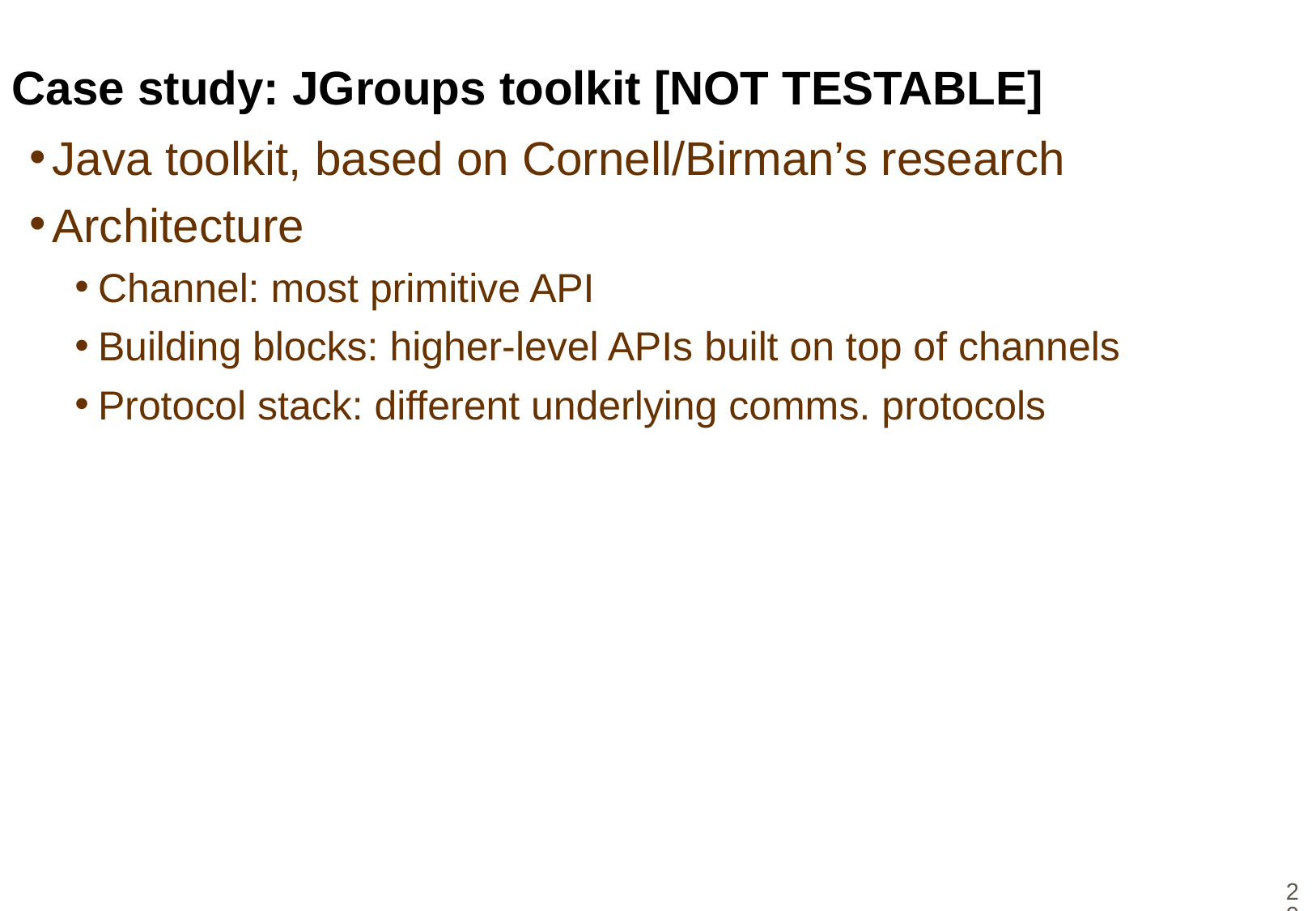

# Case study: JGroups toolkit [NOT TESTABLE]
Java toolkit, based on Cornell/Birman’s research
Architecture
Channel: most primitive API
Building blocks: higher-level APIs built on top of channels
Protocol stack: different underlying comms. protocols
20